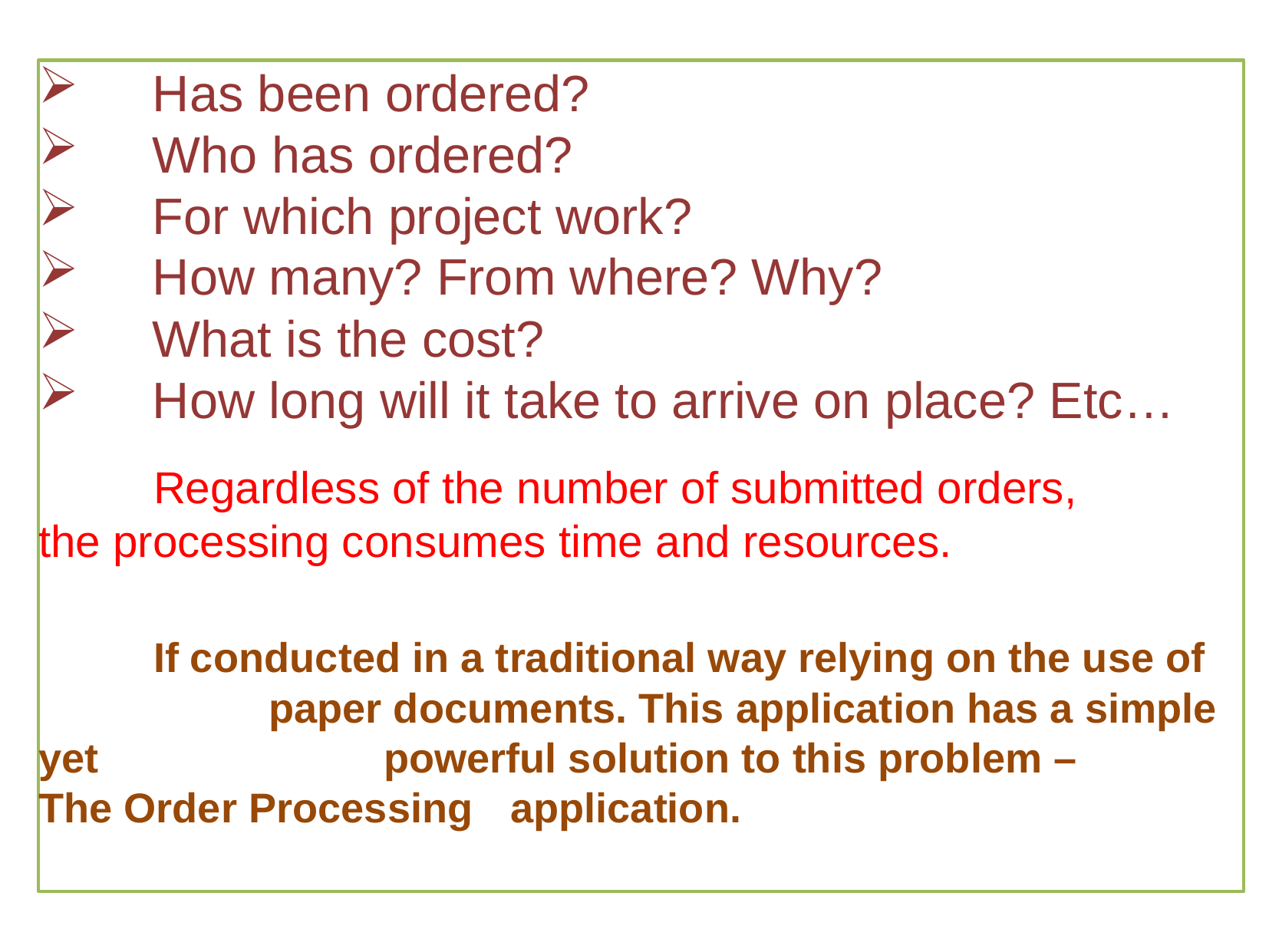

Has been ordered?
    Who has ordered?
    For which project work?
    How many? From where? Why?
    What is the cost?
    How long will it take to arrive on place? Etc…

	Regardless of the number of submitted orders, the processing consumes time and resources.

	If conducted in a traditional way relying on the use of 		paper documents. This application has a simple yet 			powerful solution to this problem – The Order Processing	 application.